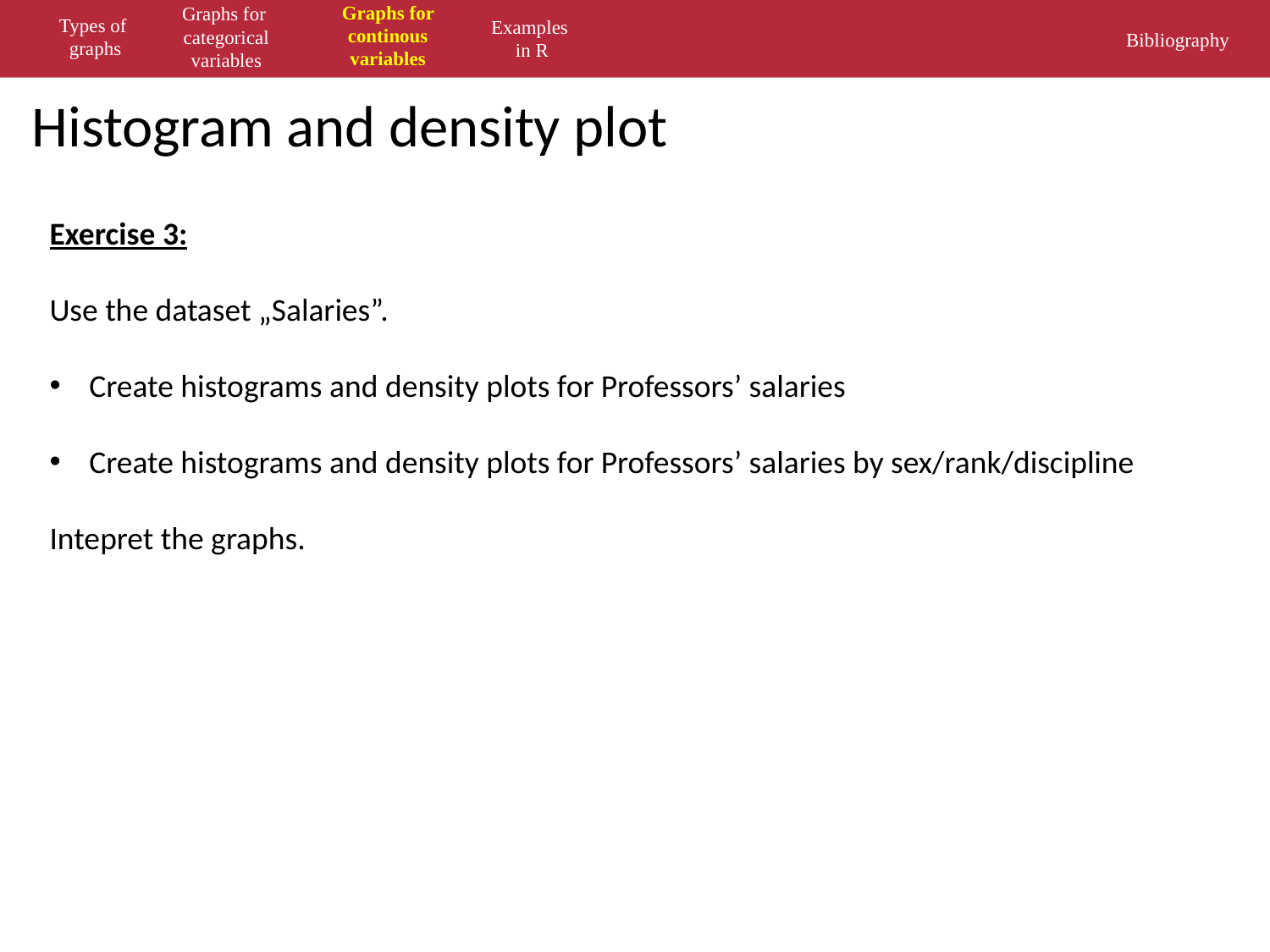

Graphs for continous variables
Graphs for
categorical variables

Types of
graphs
Examples
in R
Bibliography
Bibliography

# Histogram and density plot
O projekcie
R

Exercise 3:

Use the dataset „Salaries”.

Create histograms and density plots for Professors’ salaries

Create histograms and density plots for Professors’ salaries by sex/rank/discipline

Intepret the graphs.